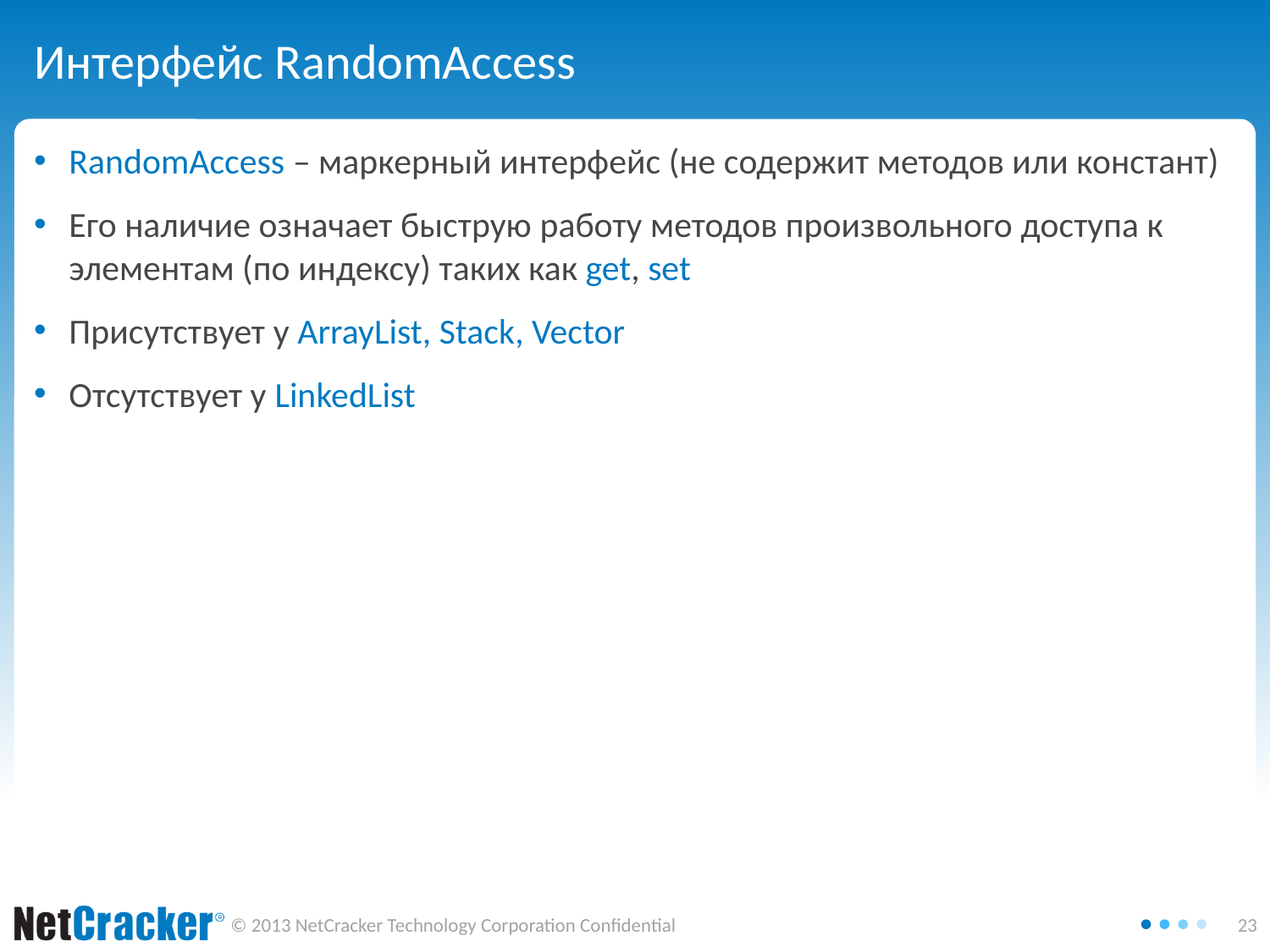

# Интерфейс RandomAccess
RandomAccess – маркерный интерфейс (не содержит методов или констант)
Его наличие означает быструю работу методов произвольного доступа к элементам (по индексу) таких как get, set
Присутствует у ArrayList, Stack, Vector
Отсутствует у LinkedList